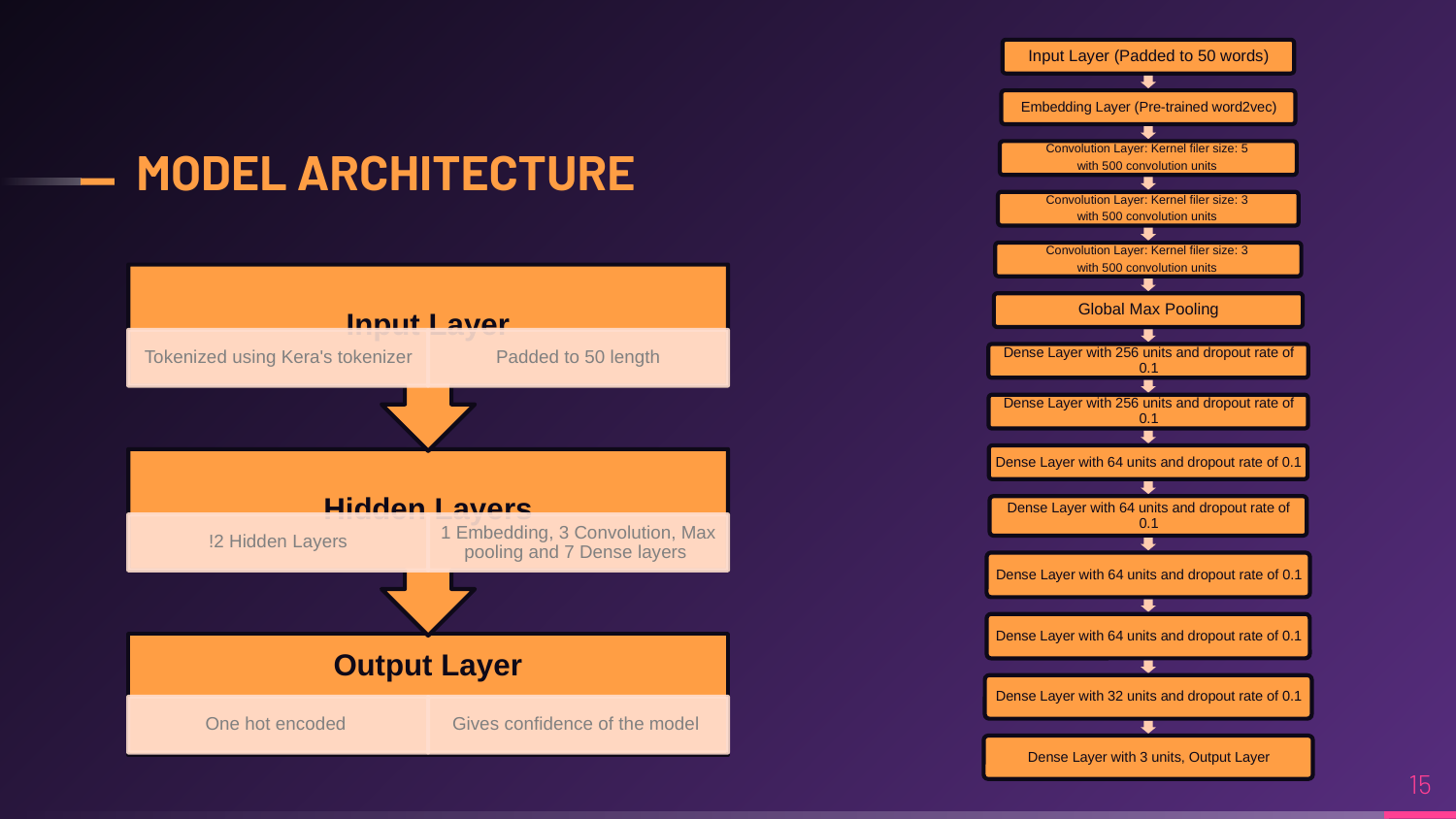

Input Layer (Padded to 50 words)

Embedding Layer (Pre-trained word2vec)

Convolution Layer: Kernel filer size: 5
with 500 convolution units

Convolution Layer: Kernel filer size: 3
with 500 convolution units

Convolution Layer: Kernel filer size: 3
with 500 convolution units

Global Max Pooling

Dense Layer with 256 units and dropout rate of 0.1

Dense Layer with 256 units and dropout rate of 0.1

Dense Layer with 64 units and dropout rate of 0.1

Dense Layer with 64 units and dropout rate of 0.1

Dense Layer with 64 units and dropout rate of 0.1

Dense Layer with 64 units and dropout rate of 0.1

Dense Layer with 32 units and dropout rate of 0.1

Dense Layer with 3 units, Output Layer
# MODEL ARCHITECTURE
Output Layer
One hot encoded
Gives confidence of the model
Hidden Layers
!2 Hidden Layers
1 Embedding, 3 Convolution, Max pooling and 7 Dense layers
Input Layer
Tokenized using Kera's tokenizer
Padded to 50 length
15